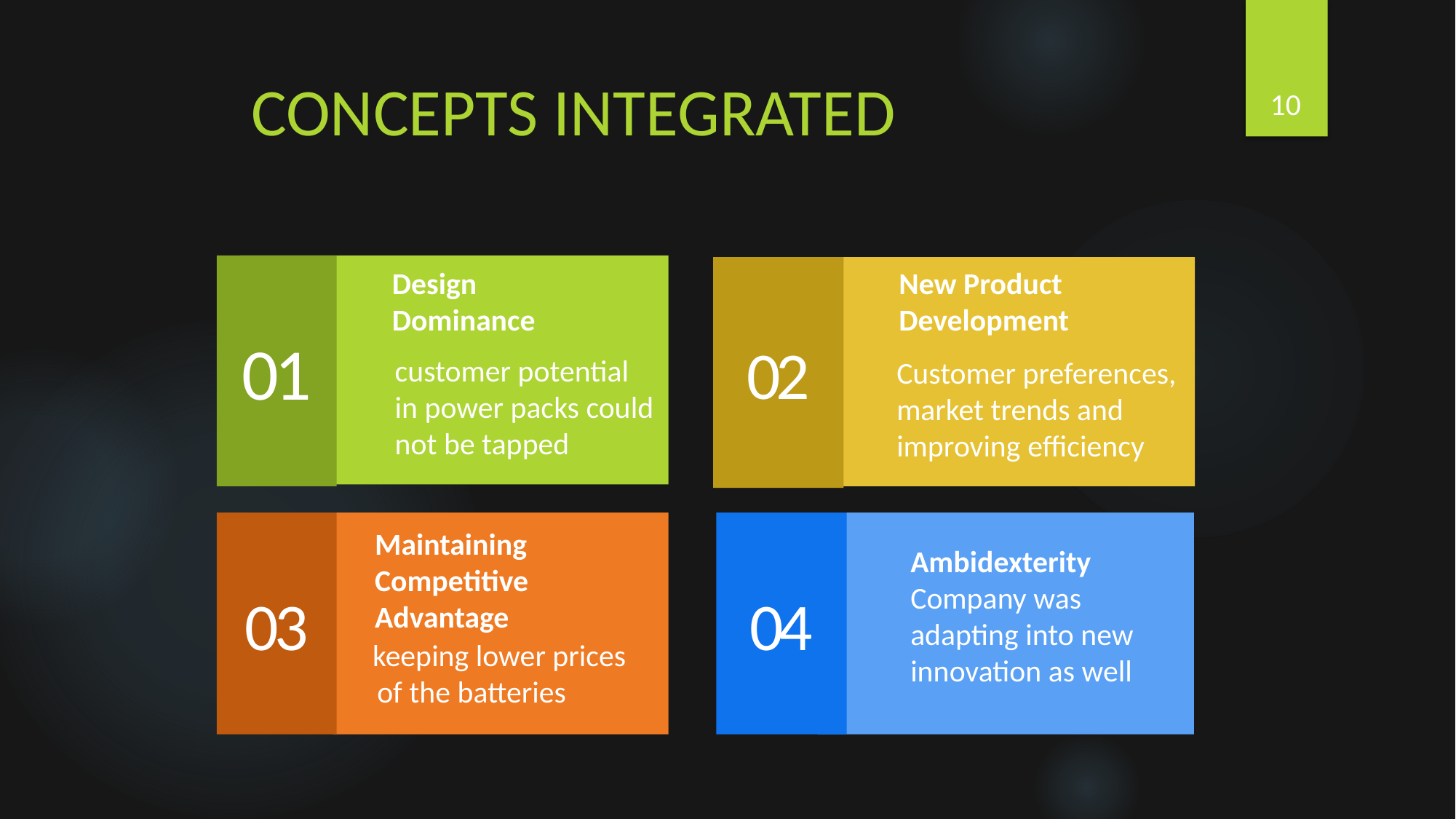

10
# CONCEPTS INTEGRATED
01

customer potential in power packs could not be tapped
02

Customer preferences, market trends and improving efficiency
New Product         Development
Design Dominance

03
04

Maintaining Competitive Advantage

Ambidexterity
Company was       adapting into new innovation as well

        keeping lower prices of the batteries